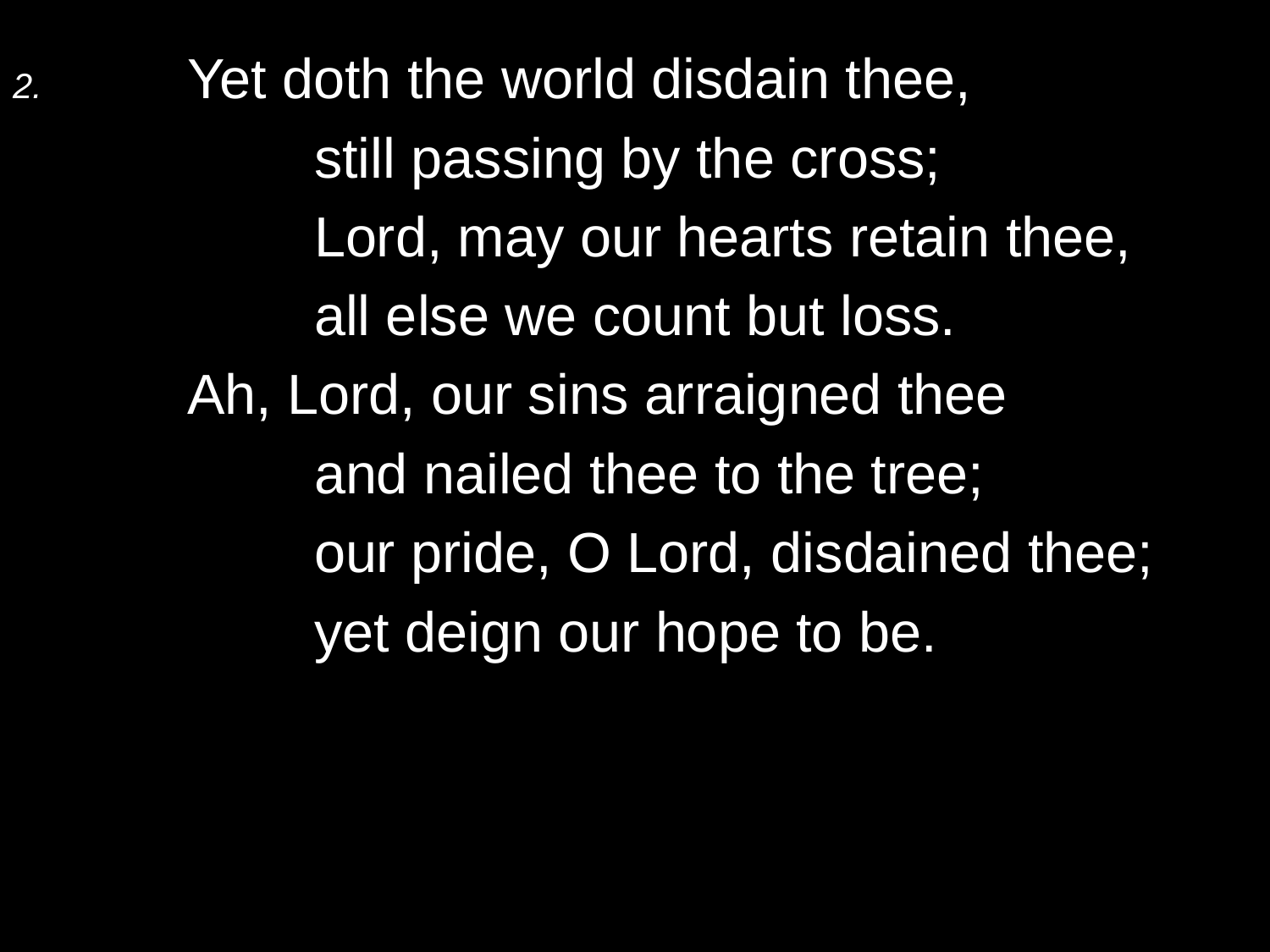

2.	Yet doth the world disdain thee,
		still passing by the cross;
		Lord, may our hearts retain thee,
		all else we count but loss.
	Ah, Lord, our sins arraigned thee
		and nailed thee to the tree;
		our pride, O Lord, disdained thee;
		yet deign our hope to be.